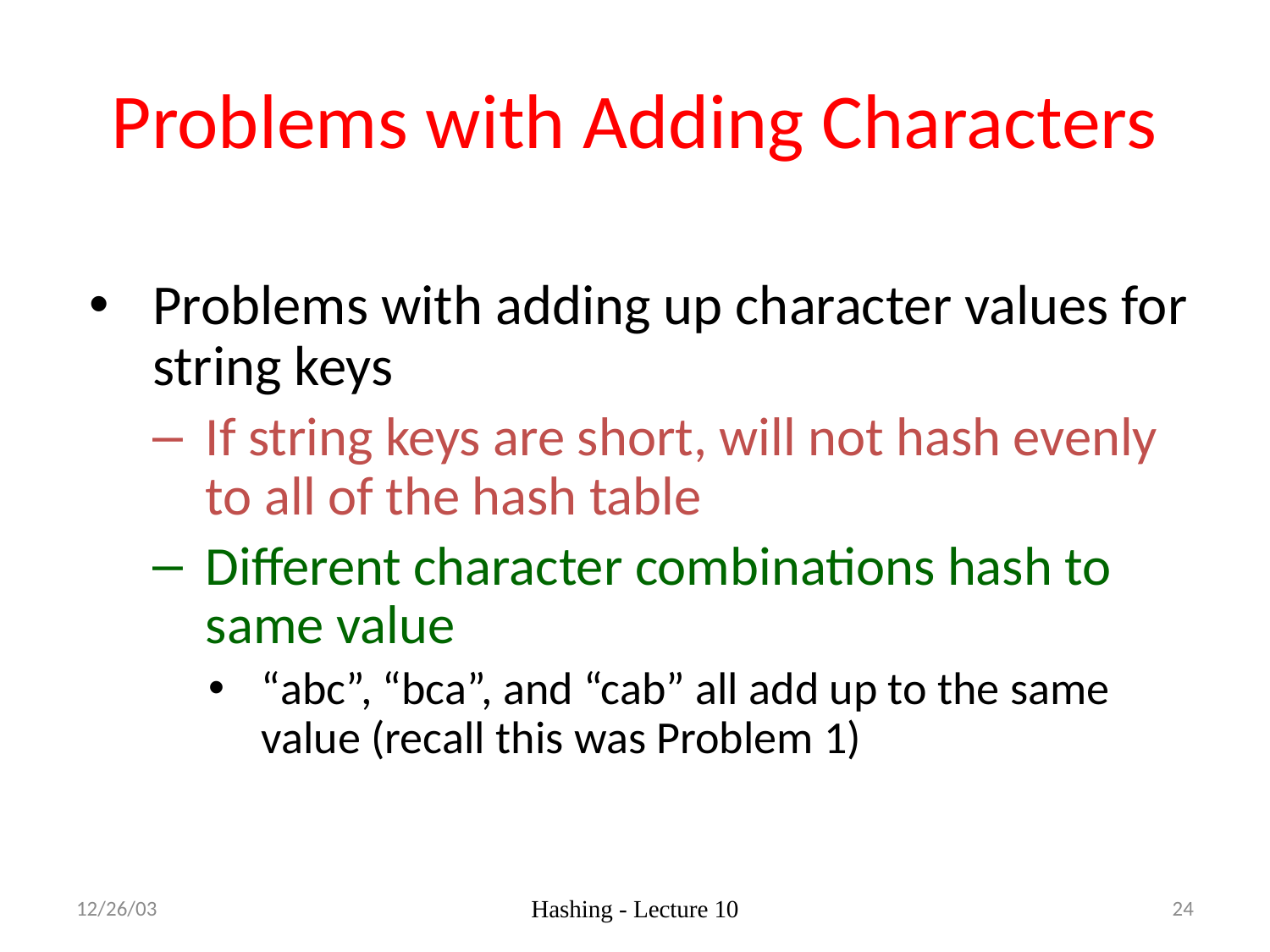

# Problems with Adding Characters
Problems with adding up character values for string keys
If string keys are short, will not hash evenly to all of the hash table
Different character combinations hash to same value
“abc”, “bca”, and “cab” all add up to the same value (recall this was Problem 1)
12/26/03
Hashing - Lecture 10
24